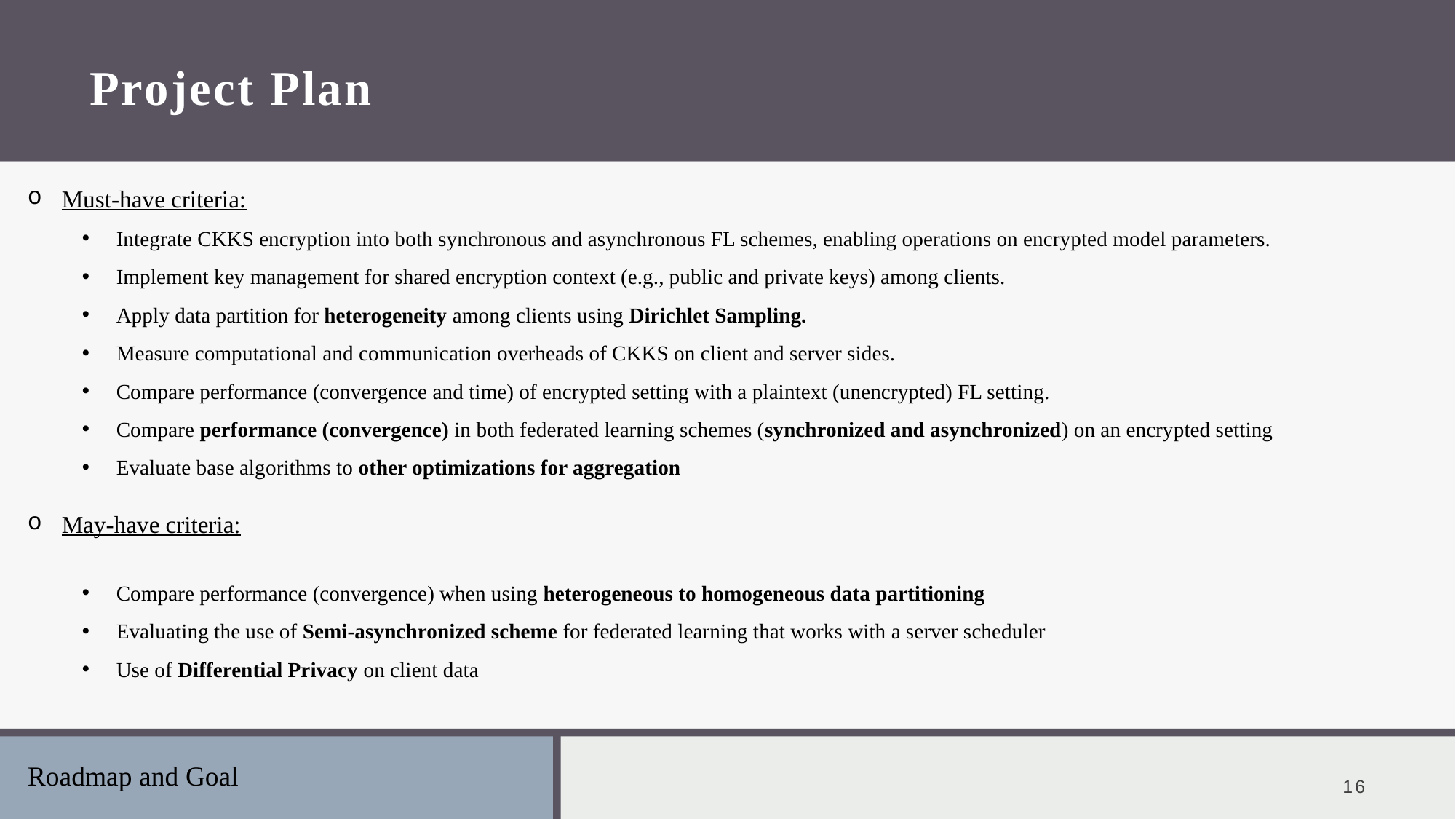

Project Plan
Must-have criteria:
Integrate CKKS encryption into both synchronous and asynchronous FL schemes, enabling operations on encrypted model parameters.
Implement key management for shared encryption context (e.g., public and private keys) among clients.
Apply data partition for heterogeneity among clients using Dirichlet Sampling.
Measure computational and communication overheads of CKKS on client and server sides.
Compare performance (convergence and time) of encrypted setting with a plaintext (unencrypted) FL setting.
Compare performance (convergence) in both federated learning schemes (synchronized and asynchronized) on an encrypted setting
Evaluate base algorithms to other optimizations for aggregation

May-have criteria:

Compare performance (convergence) when using heterogeneous to homogeneous data partitioning
Evaluating the use of Semi-asynchronized scheme for federated learning that works with a server scheduler
Use of Differential Privacy on client data
Roadmap and Goal

16